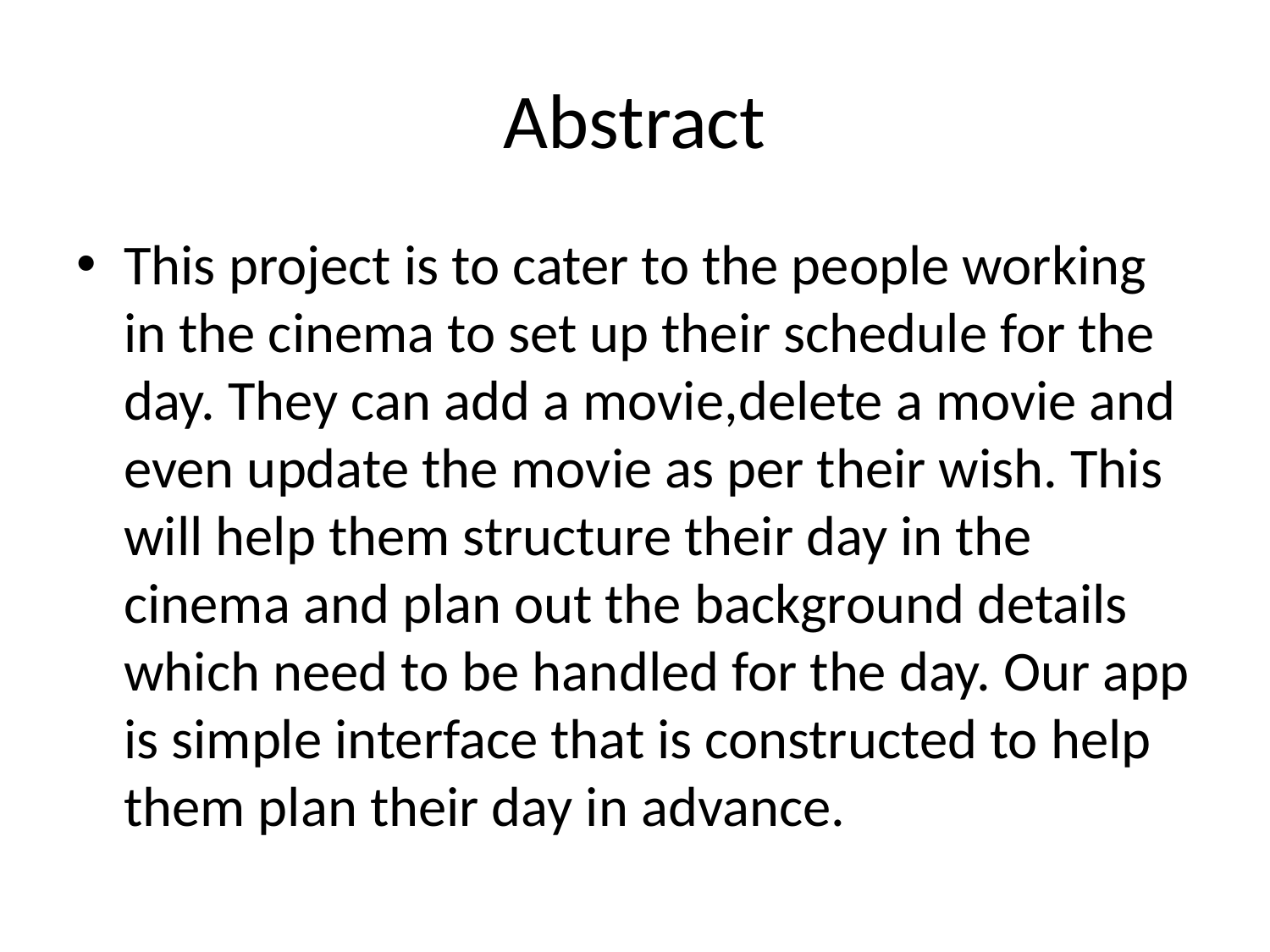

# Abstract
This project is to cater to the people working in the cinema to set up their schedule for the day. They can add a movie,delete a movie and even update the movie as per their wish. This will help them structure their day in the cinema and plan out the background details which need to be handled for the day. Our app is simple interface that is constructed to help them plan their day in advance.